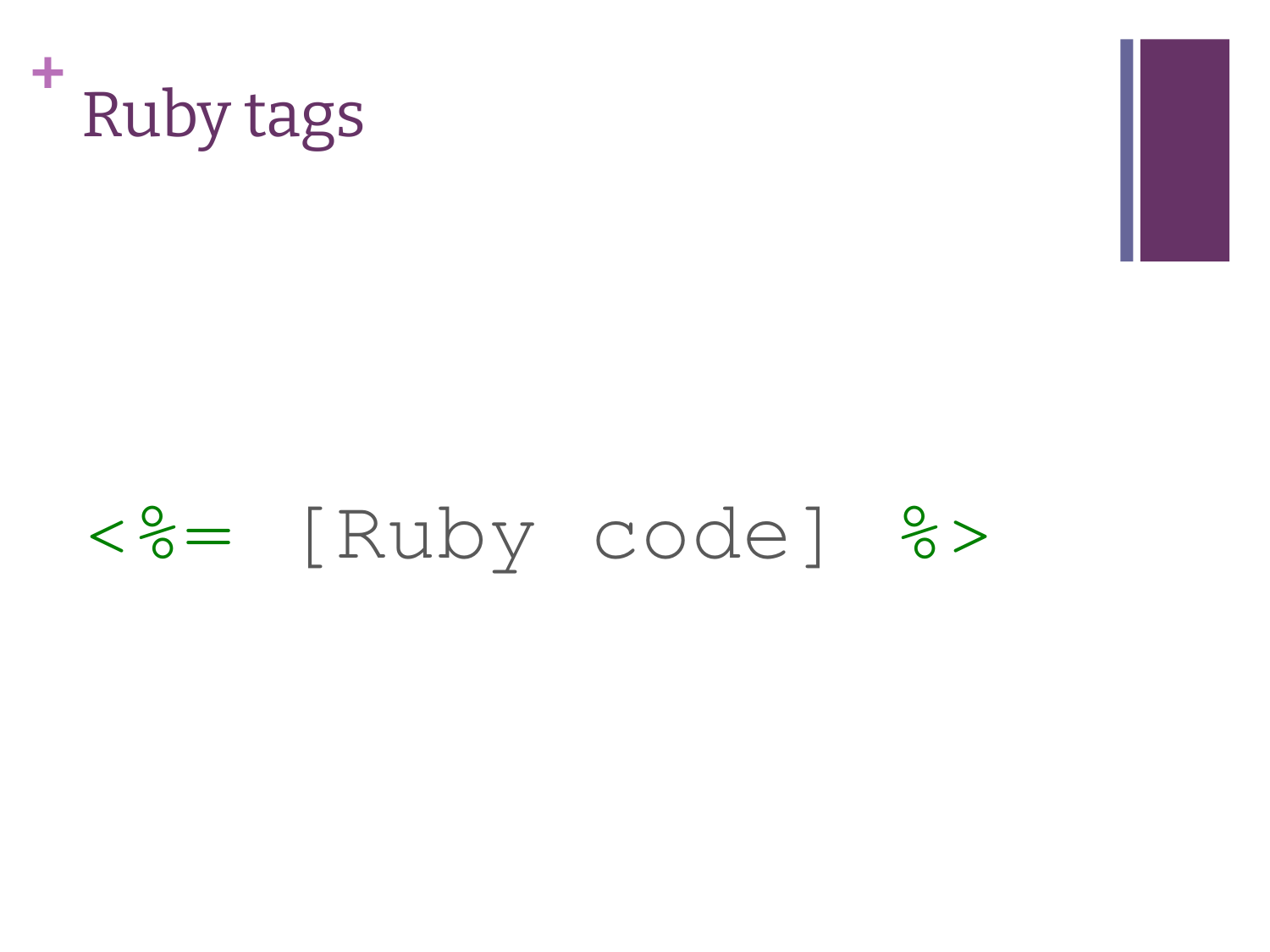

# Ruby tags
<%= [Ruby code] %>